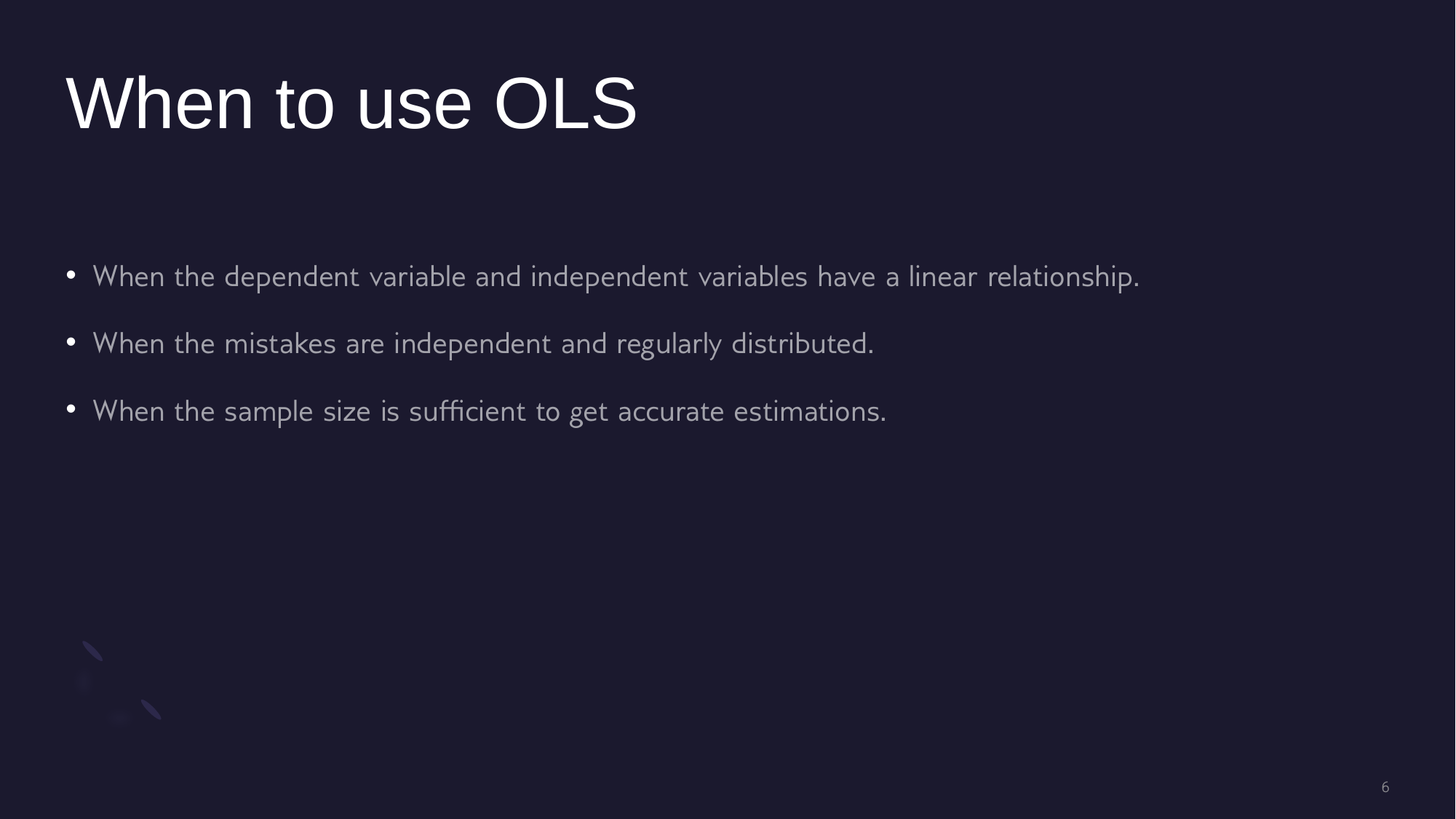

# When to use OLS
When the dependent variable and independent variables have a linear relationship.
When the mistakes are independent and regularly distributed.
When the sample size is sufficient to get accurate estimations.
6